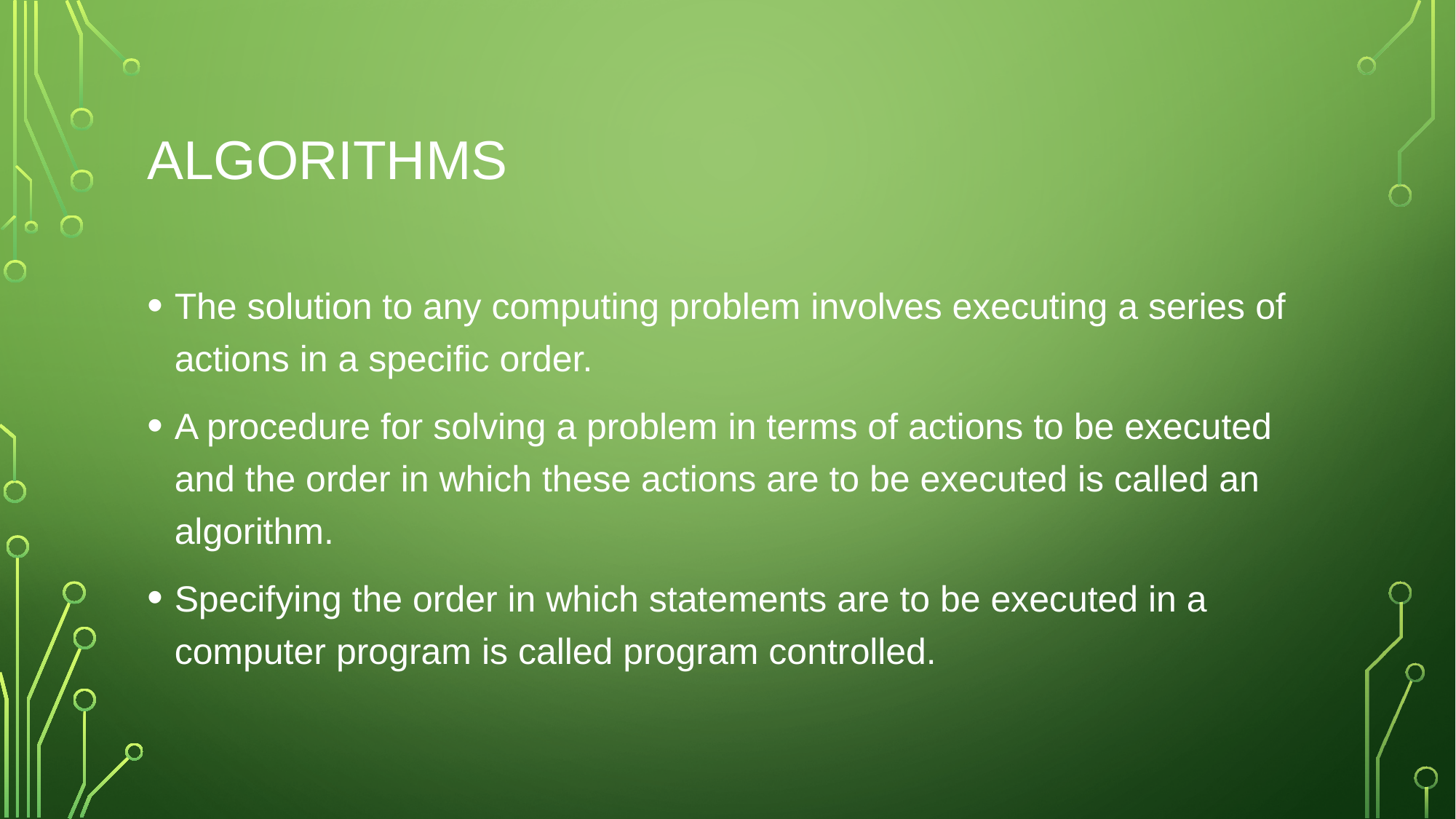

# algorithms
The solution to any computing problem involves executing a series of actions in a specific order.
A procedure for solving a problem in terms of actions to be executed and the order in which these actions are to be executed is called an algorithm.
Specifying the order in which statements are to be executed in a computer program is called program controlled.